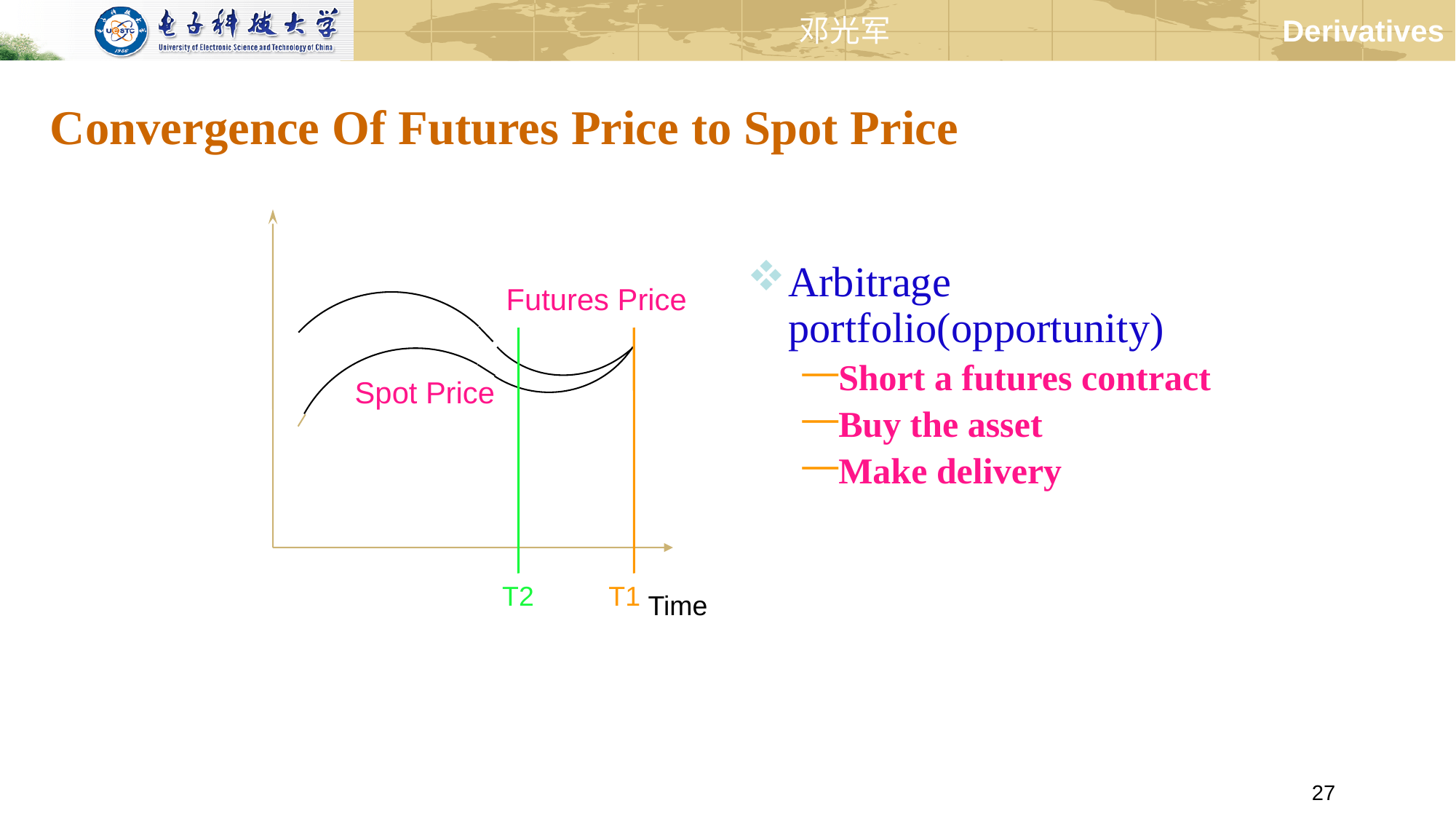

# Convergence Of Futures Price to Spot Price

Futures Price
Spot Price

Time
Arbitrage portfolio(opportunity)
Short a futures contract
Buy the asset
Make delivery

T2

T1